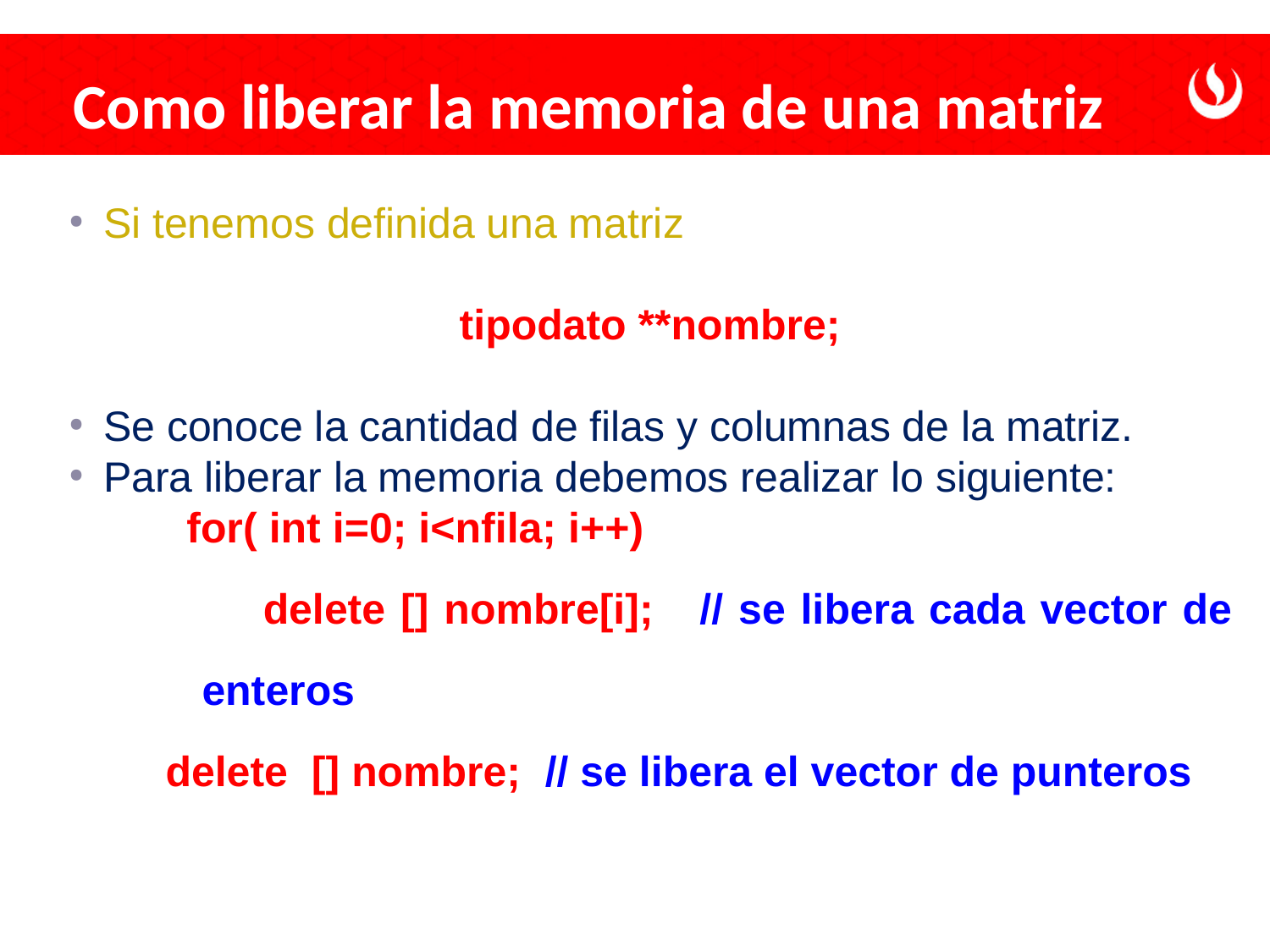

Como liberar la memoria de una matriz
Si tenemos definida una matriz

tipodato **nombre;

Se conoce la cantidad de filas y columnas de la matriz.
Para liberar la memoria debemos realizar lo siguiente:
          for( int i=0; i<nfila; i++)
    delete [] nombre[i];   // se libera cada vector de enteros
delete  [] nombre;  // se libera el vector de punteros